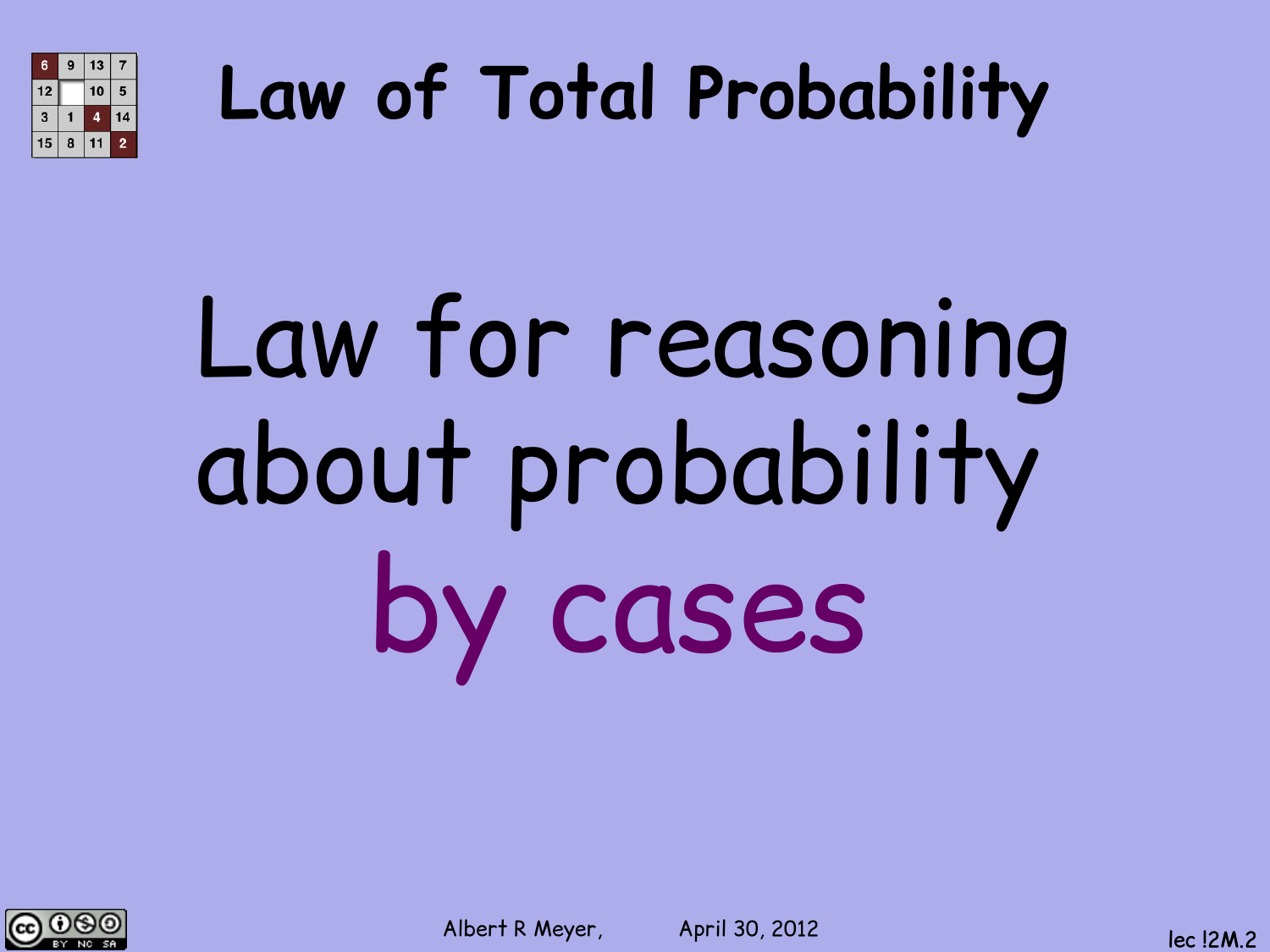

# Law of Total Probability
Law for reasoning about probability
by cases
lec !2M.2
lec !2M.2